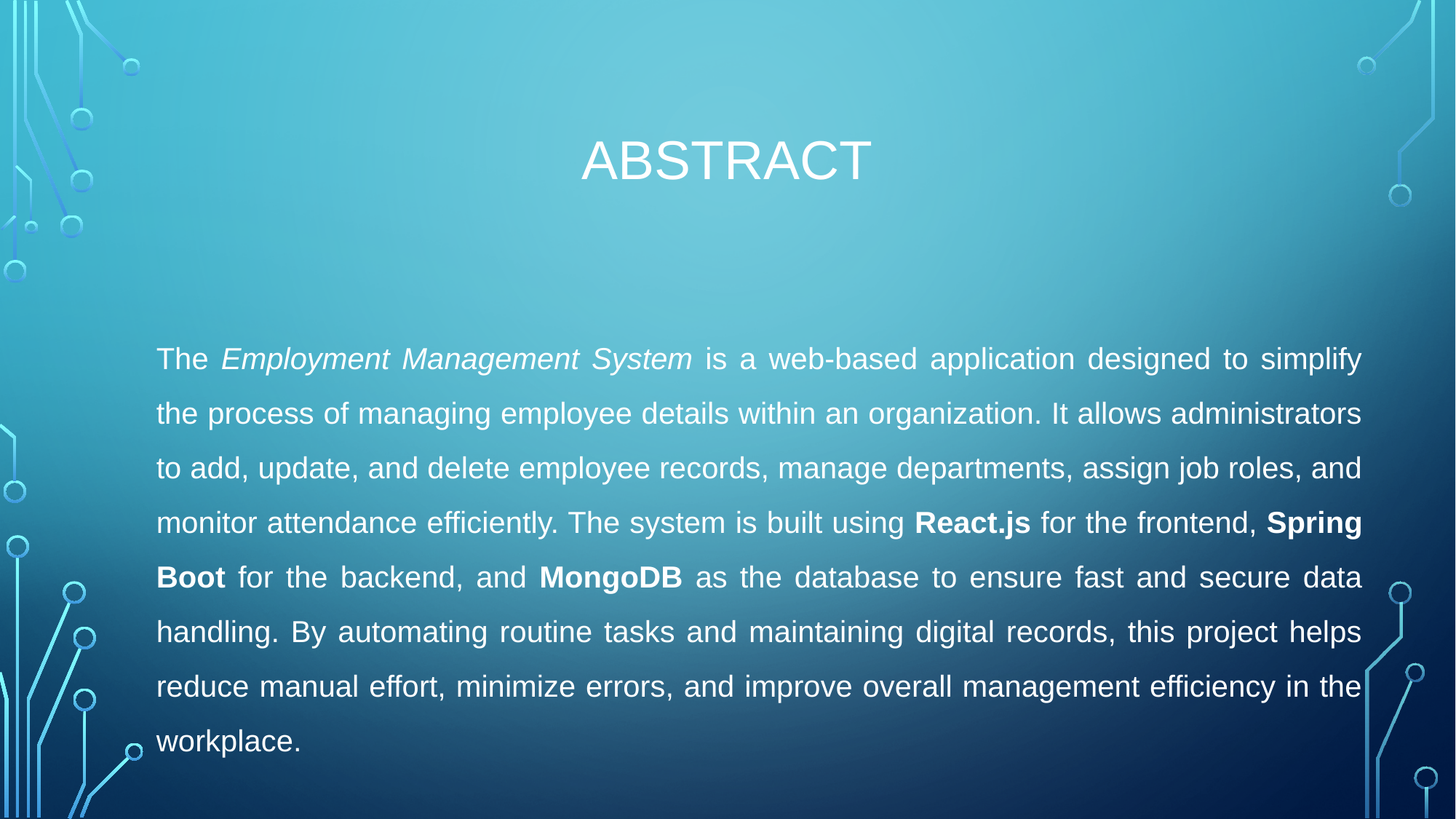

# ABstract
The Employment Management System is a web-based application designed to simplify the process of managing employee details within an organization. It allows administrators to add, update, and delete employee records, manage departments, assign job roles, and monitor attendance efficiently. The system is built using React.js for the frontend, Spring Boot for the backend, and MongoDB as the database to ensure fast and secure data handling. By automating routine tasks and maintaining digital records, this project helps reduce manual effort, minimize errors, and improve overall management efficiency in the workplace.